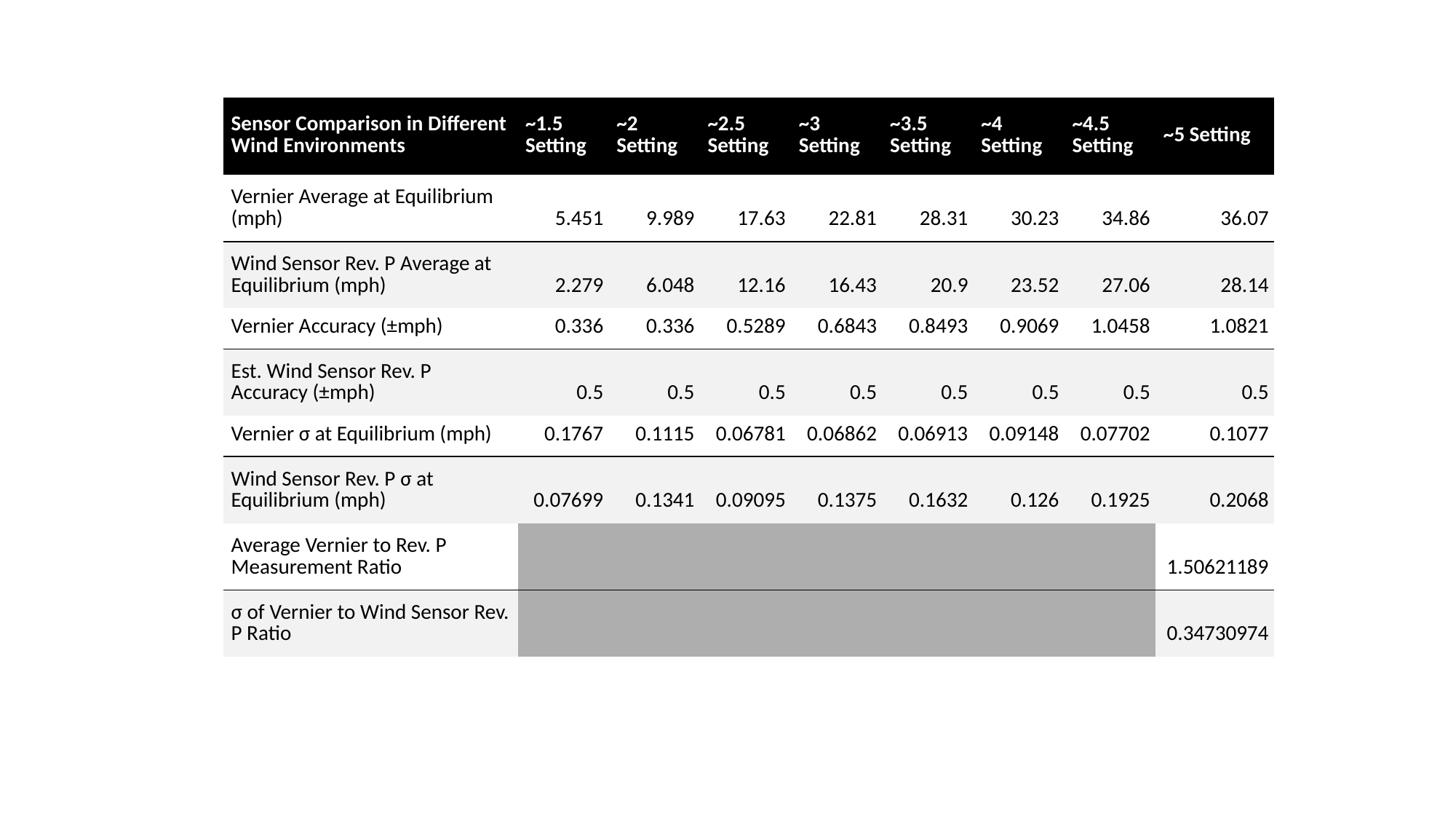

| Sensor Comparison in Different Wind Environments | ~1.5 Setting | ~2 Setting | ~2.5 Setting | ~3 Setting | ~3.5 Setting | ~4 Setting | ~4.5 Setting | ~5 Setting |
| --- | --- | --- | --- | --- | --- | --- | --- | --- |
| Vernier Average at Equilibrium (mph) | 5.451 | 9.989 | 17.63 | 22.81 | 28.31 | 30.23 | 34.86 | 36.07 |
| Wind Sensor Rev. P Average at Equilibrium (mph) | 2.279 | 6.048 | 12.16 | 16.43 | 20.9 | 23.52 | 27.06 | 28.14 |
| Vernier Accuracy (±mph) | 0.336 | 0.336 | 0.5289 | 0.6843 | 0.8493 | 0.9069 | 1.0458 | 1.0821 |
| Est. Wind Sensor Rev. P Accuracy (±mph) | 0.5 | 0.5 | 0.5 | 0.5 | 0.5 | 0.5 | 0.5 | 0.5 |
| Vernier σ at Equilibrium (mph) | 0.1767 | 0.1115 | 0.06781 | 0.06862 | 0.06913 | 0.09148 | 0.07702 | 0.1077 |
| Wind Sensor Rev. P σ at Equilibrium (mph) | 0.07699 | 0.1341 | 0.09095 | 0.1375 | 0.1632 | 0.126 | 0.1925 | 0.2068 |
| Average Vernier to Rev. P Measurement Ratio |  |  |  |  |  |  |  | 1.50621189 |
| σ of Vernier to Wind Sensor Rev. P Ratio |  |  |  |  |  |  |  | 0.34730974 |